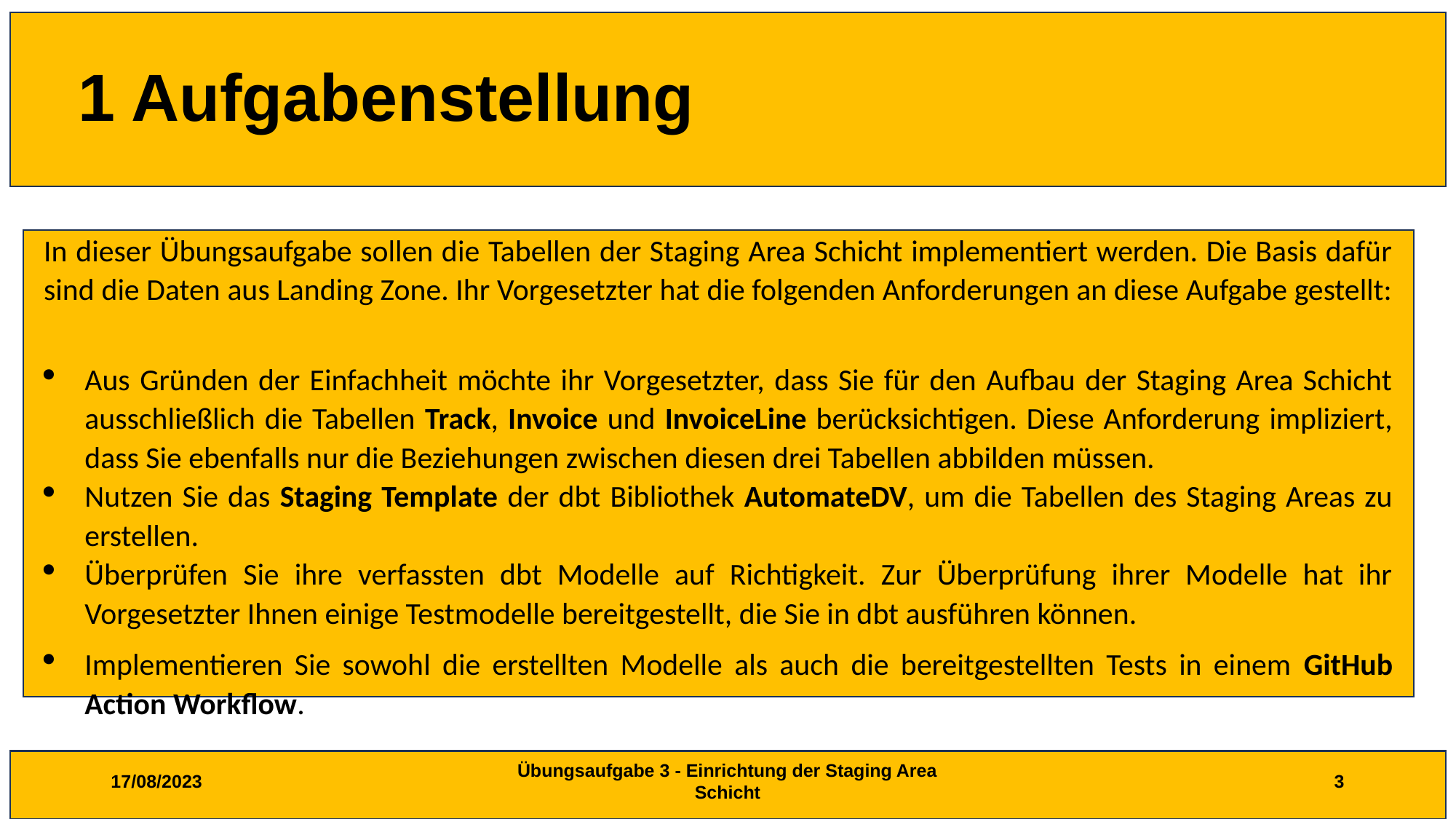

# 1 Aufgabenstellung
In dieser Übungsaufgabe sollen die Tabellen der Staging Area Schicht implementiert werden. Die Basis dafür sind die Daten aus Landing Zone. Ihr Vorgesetzter hat die folgenden Anforderungen an diese Aufgabe gestellt:
Aus Gründen der Einfachheit möchte ihr Vorgesetzter, dass Sie für den Aufbau der Staging Area Schicht ausschließlich die Tabellen Track, Invoice und InvoiceLine berücksichtigen. Diese Anforderung impliziert, dass Sie ebenfalls nur die Beziehungen zwischen diesen drei Tabellen abbilden müssen.
Nutzen Sie das Staging Template der dbt Bibliothek AutomateDV, um die Tabellen des Staging Areas zu erstellen.
Überprüfen Sie ihre verfassten dbt Modelle auf Richtigkeit. Zur Überprüfung ihrer Modelle hat ihr Vorgesetzter Ihnen einige Testmodelle bereitgestellt, die Sie in dbt ausführen können.
Implementieren Sie sowohl die erstellten Modelle als auch die bereitgestellten Tests in einem GitHub Action Workflow.

17/08/2023
Übungsaufgabe 3 - Einrichtung der Staging Area Schicht
3